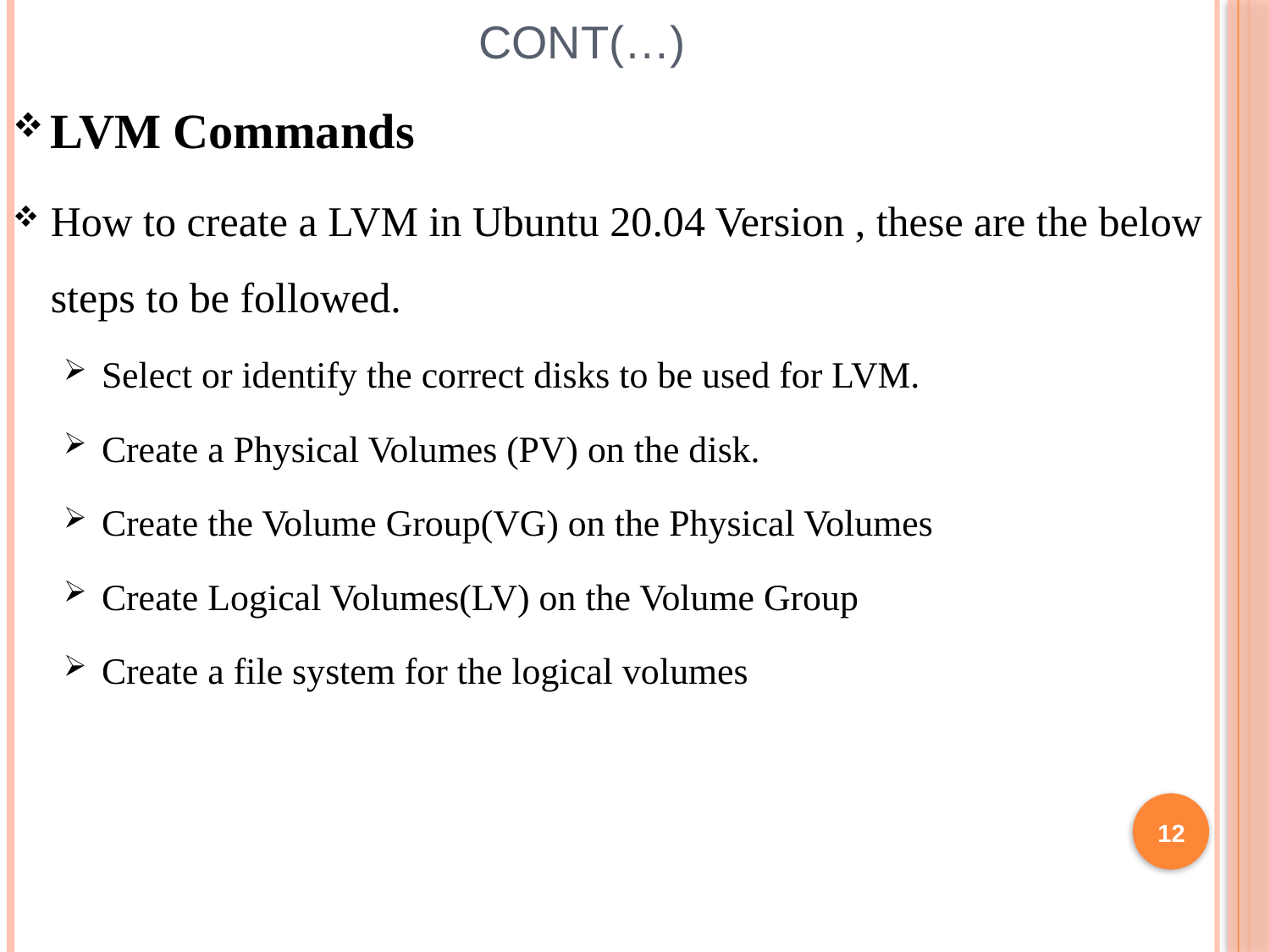

# Cont(…)
LVM Commands
How to create a LVM in Ubuntu 20.04 Version , these are the below steps to be followed.
Select or identify the correct disks to be used for LVM.
Create a Physical Volumes (PV) on the disk.
Create the Volume Group(VG) on the Physical Volumes
Create Logical Volumes(LV) on the Volume Group
Create a file system for the logical volumes

12